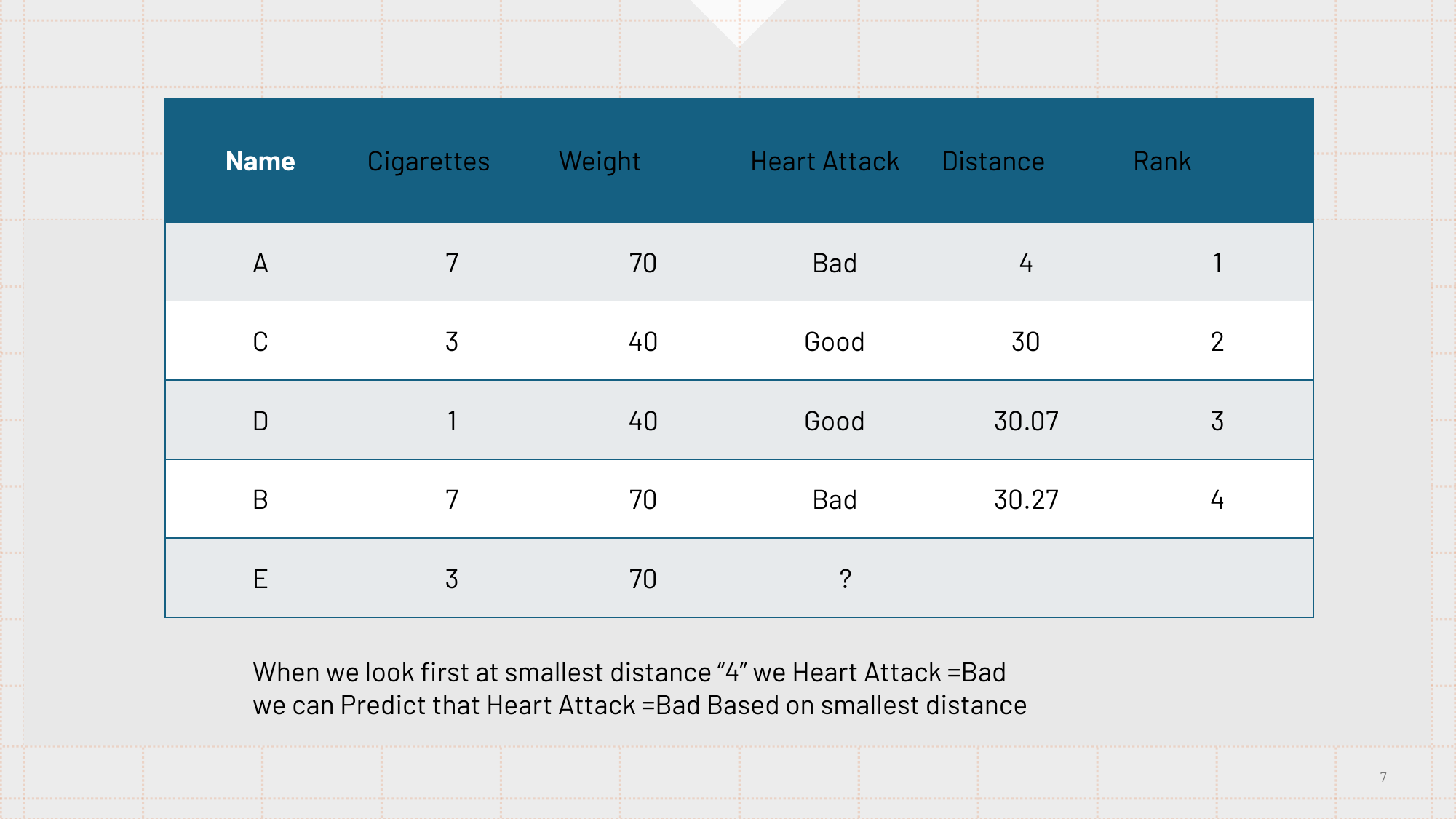

| Name | Cigarettes | Weight | Heart Attack | Distance | Rank |
| --- | --- | --- | --- | --- | --- |
| A | 7 | 70 | Bad | 4 | 1 |
| C | 3 | 40 | Good | 30 | 2 |
| D | 1 | 40 | Good | 30.07 | 3 |
| B | 7 | 70 | Bad | 30.27 | 4 |
| E | 3 | 70 | ? |  |  |
When we look first at smallest distance “4” we Heart Attack =Bad
we can Predict that Heart Attack =Bad Based on smallest distance

7